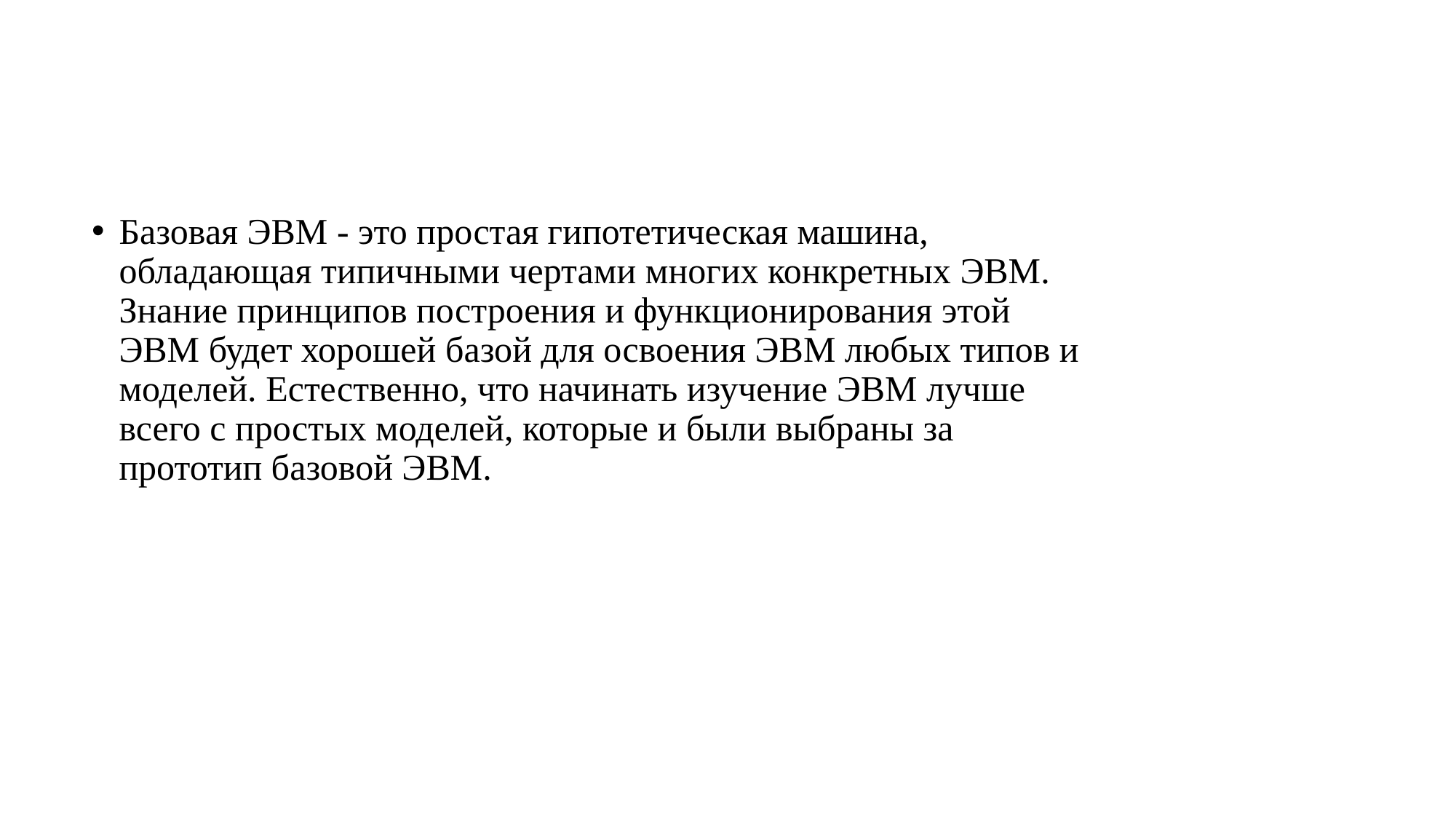

Базовая ЭВМ - это простая гипотетическая машина, обладающая типичными чертами многих конкретных ЭВМ. Знание принципов построения и функционирования этой ЭВМ будет хорошей базой для освоения ЭВМ любых типов и моделей. Естественно, что начинать изучение ЭВМ лучше всего с простых моделей, которые и были выбраны за прототип базовой ЭВМ.